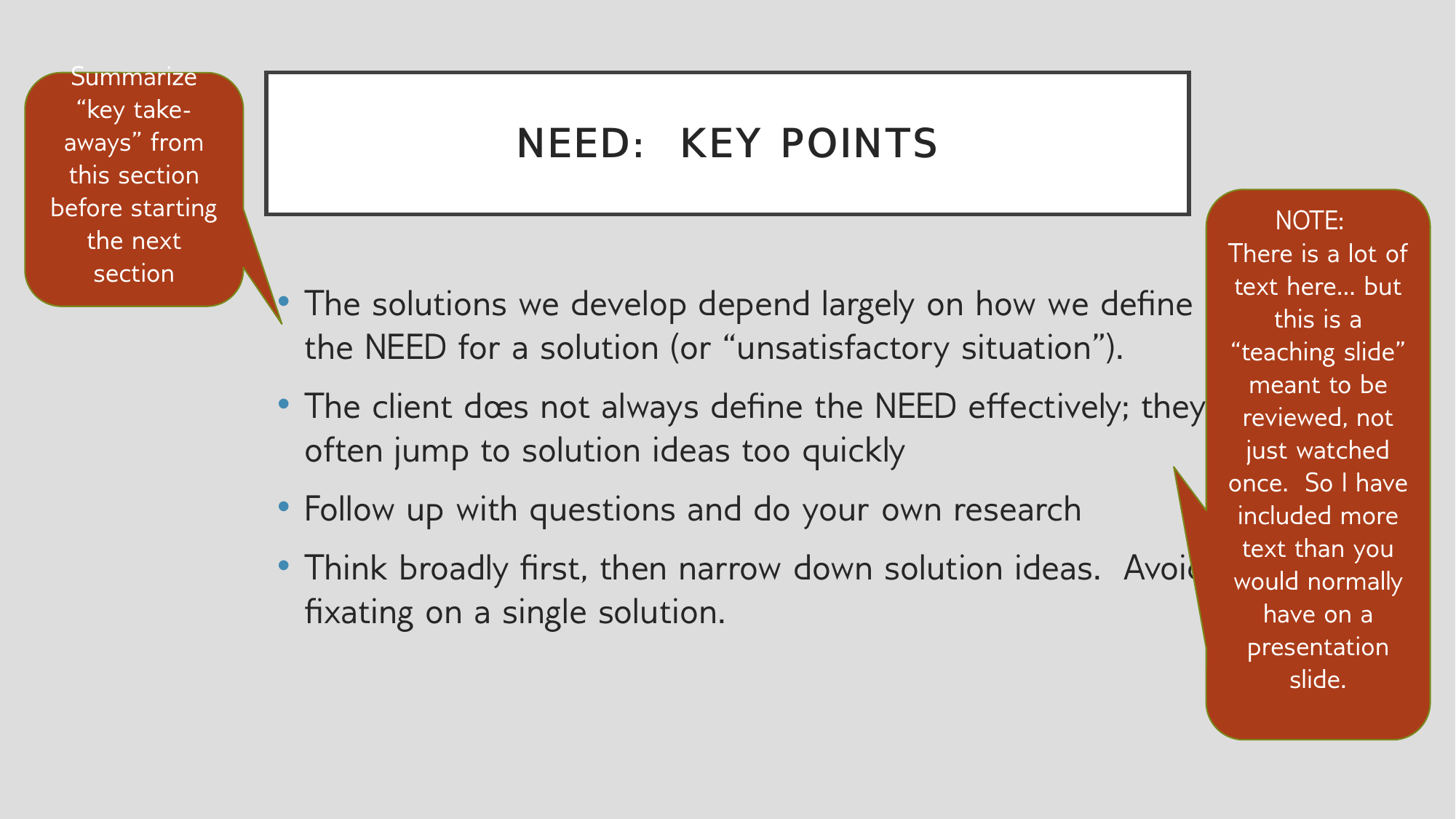

# NEED:  Key points
Summarize “key take-aways” from this section before starting the next section

NOTE:
There is a lot of text here… but this is a “teaching slide” meant to be reviewed, not just watched once.  So I have included more text than you would normally have on a presentation slide.

The solutions we develop depend largely on how we define the NEED for a solution (or “unsatisfactory situation”).
The client does not always define the NEED effectively; they often jump to solution ideas too quickly
Follow up with questions and do your own research
Think broadly first, then narrow down solution ideas.  Avoid fixating on a single solution.